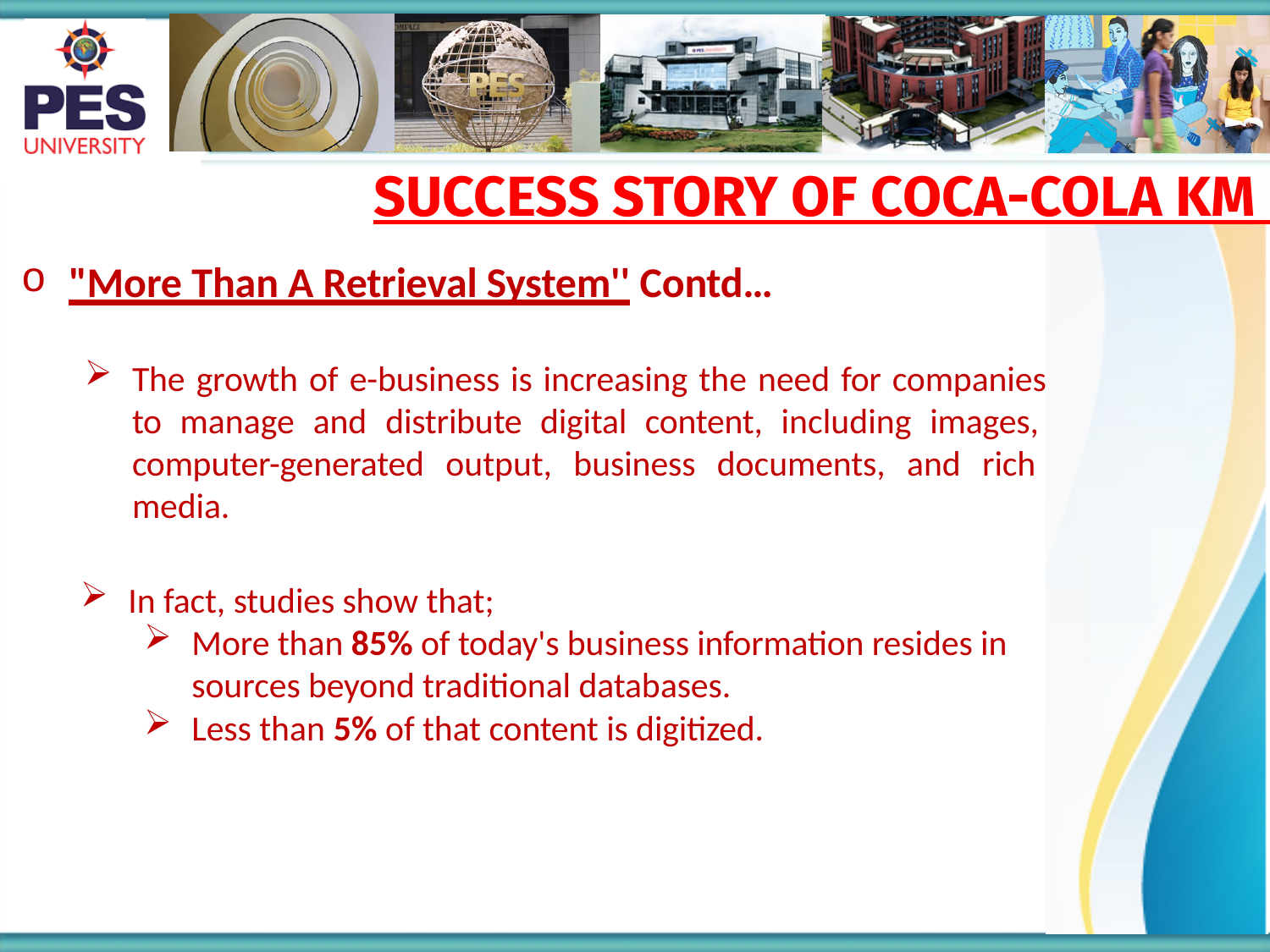

# SUCCESS STORY OF COCA-COLA KM
"More Than A Retrieval System'' Contd…

The growth of e-business is increasing the need for companies  to manage and distribute digital content, including images,  computer-generated output, business documents, and rich  media.
In fact, studies show that;
More than 85% of today's business information resides in  sources beyond traditional databases.
Less than 5% of that content is digitized.